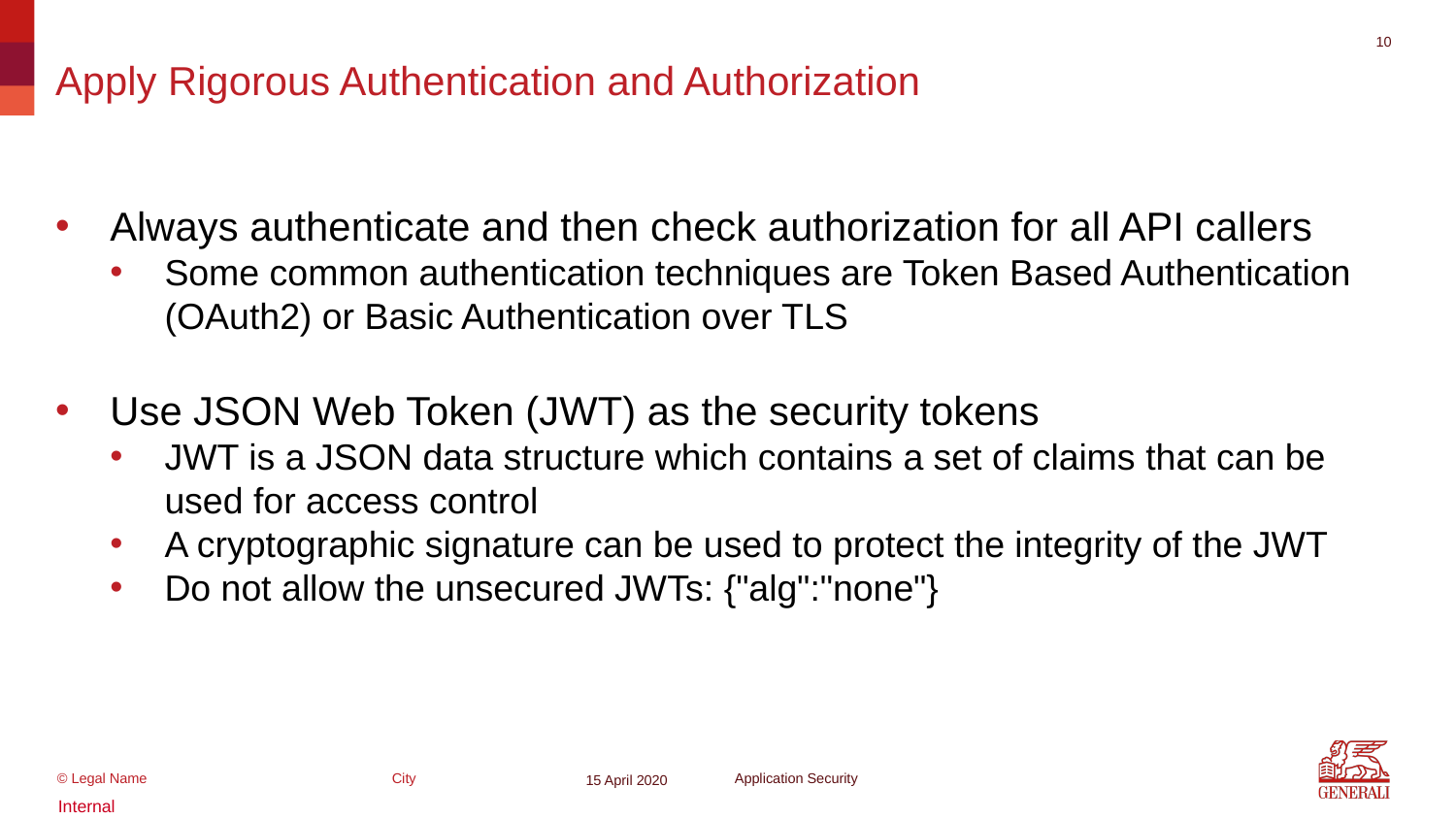

10
# Apply Rigorous Authentication and Authorization

Always authenticate and then check authorization for all API callers
Some common authentication techniques are Token Based Authentication (OAuth2) or Basic Authentication over TLS

Use JSON Web Token (JWT) as the security tokens
JWT is a JSON data structure which contains a set of claims that can be used for access control
A cryptographic signature can be used to protect the integrity of the JWT
Do not allow the unsecured JWTs: {"alg":"none"}

15 April 2020
Application Security